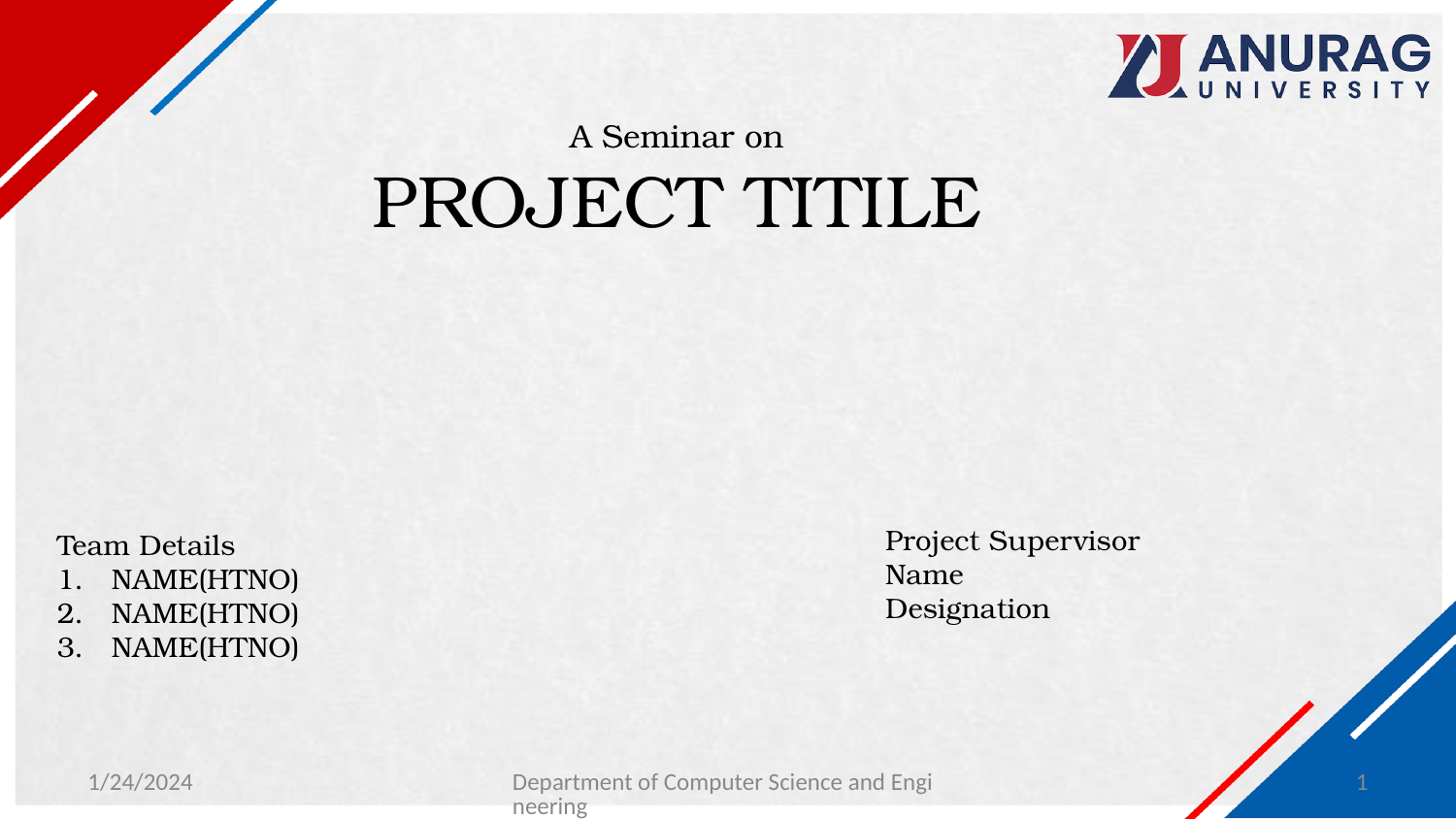

# A Seminar on PROJECT TITILE

Project Supervisor
Name
Designation
Team Details
NAME(HTNO)
NAME(HTNO)
NAME(HTNO)
1/24/2024
Department of Computer Science and Engineering
1